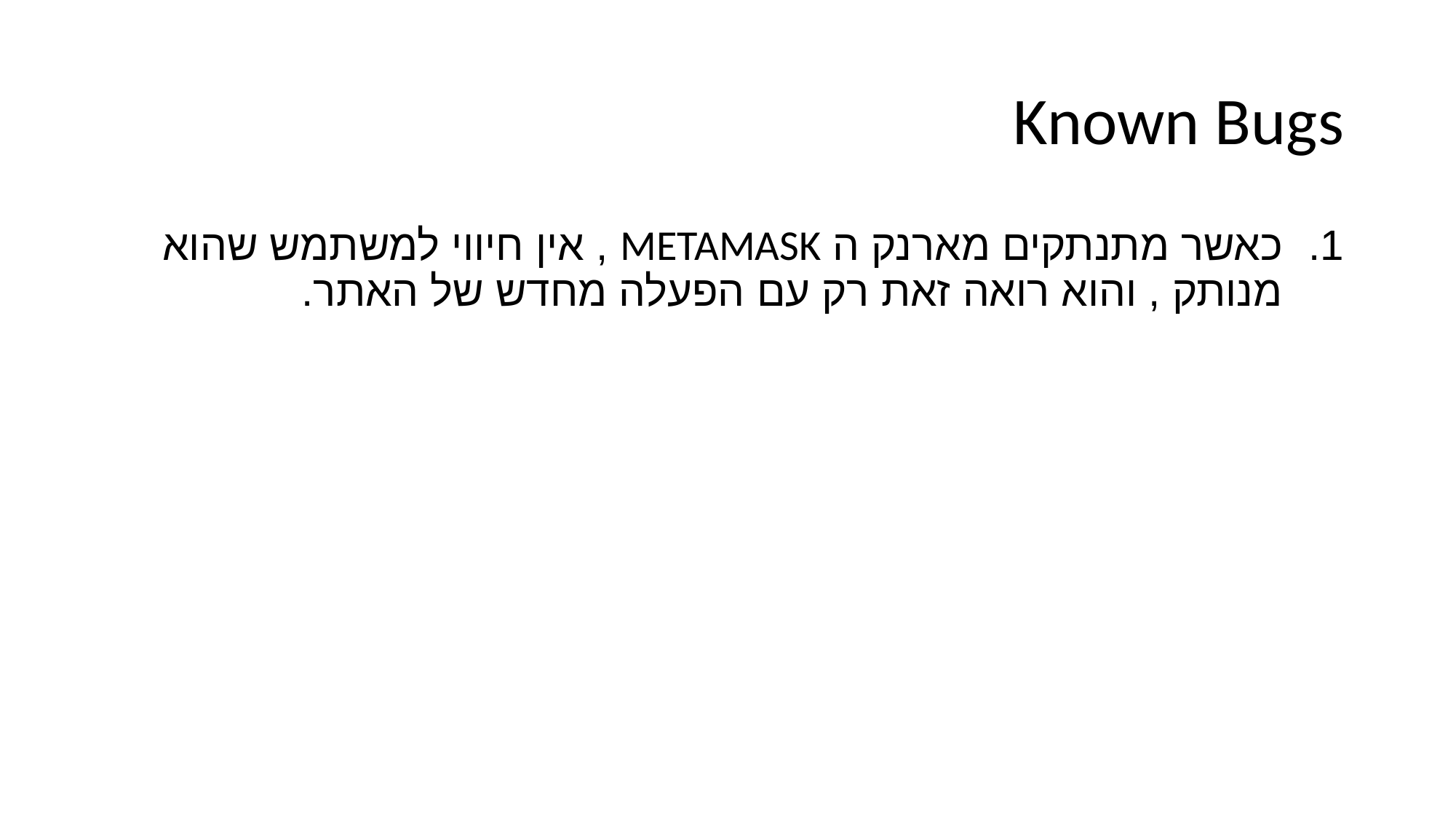

# Known Bugs
כאשר מתנתקים מארנק ה METAMASK , אין חיווי למשתמש שהוא מנותק , והוא רואה זאת רק עם הפעלה מחדש של האתר.